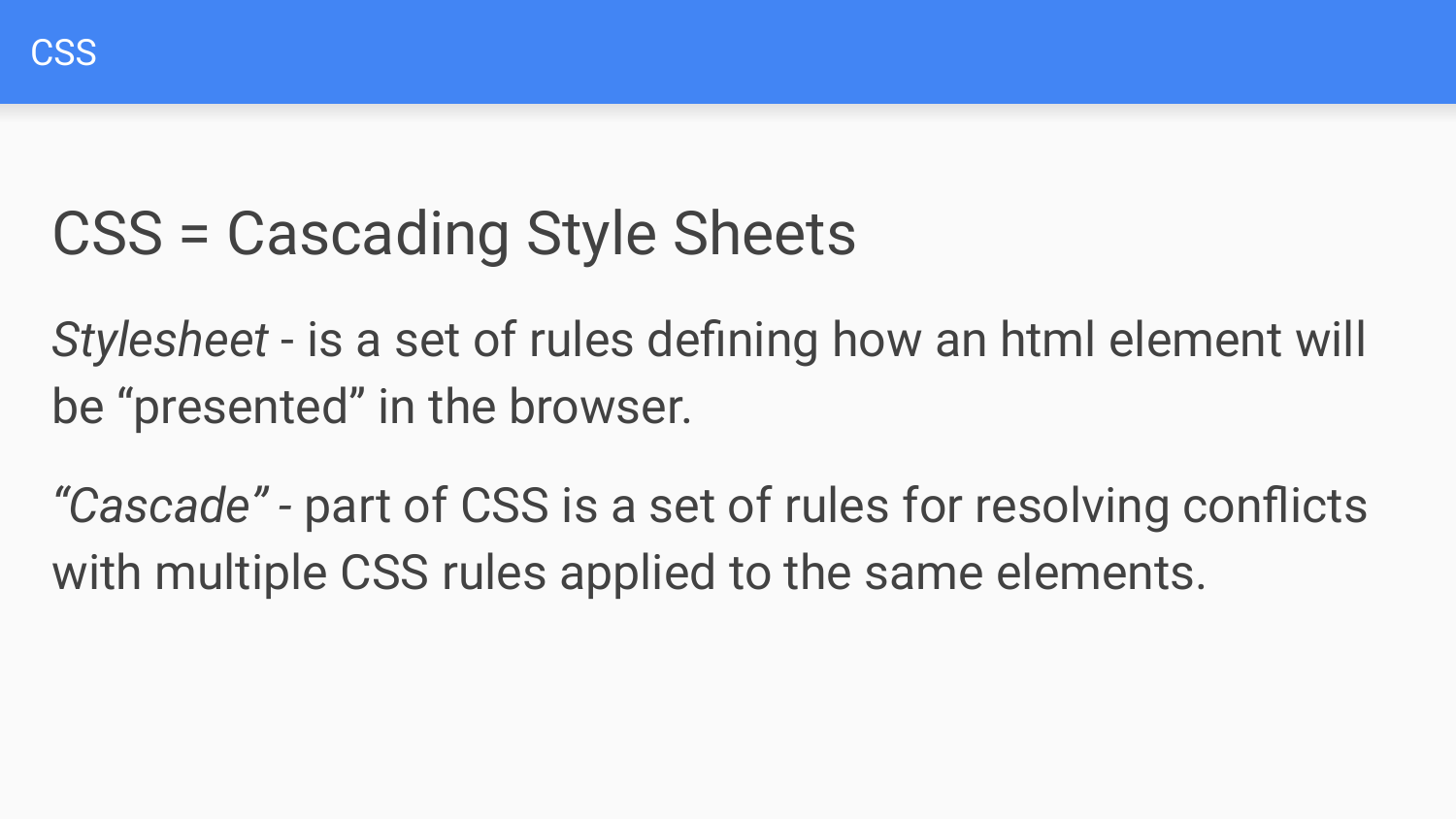

# CSS
CSS = Cascading Style Sheets
Stylesheet - is a set of rules defining how an html element will be “presented” in the browser.
“Cascade” - part of CSS is a set of rules for resolving conflicts with multiple CSS rules applied to the same elements.